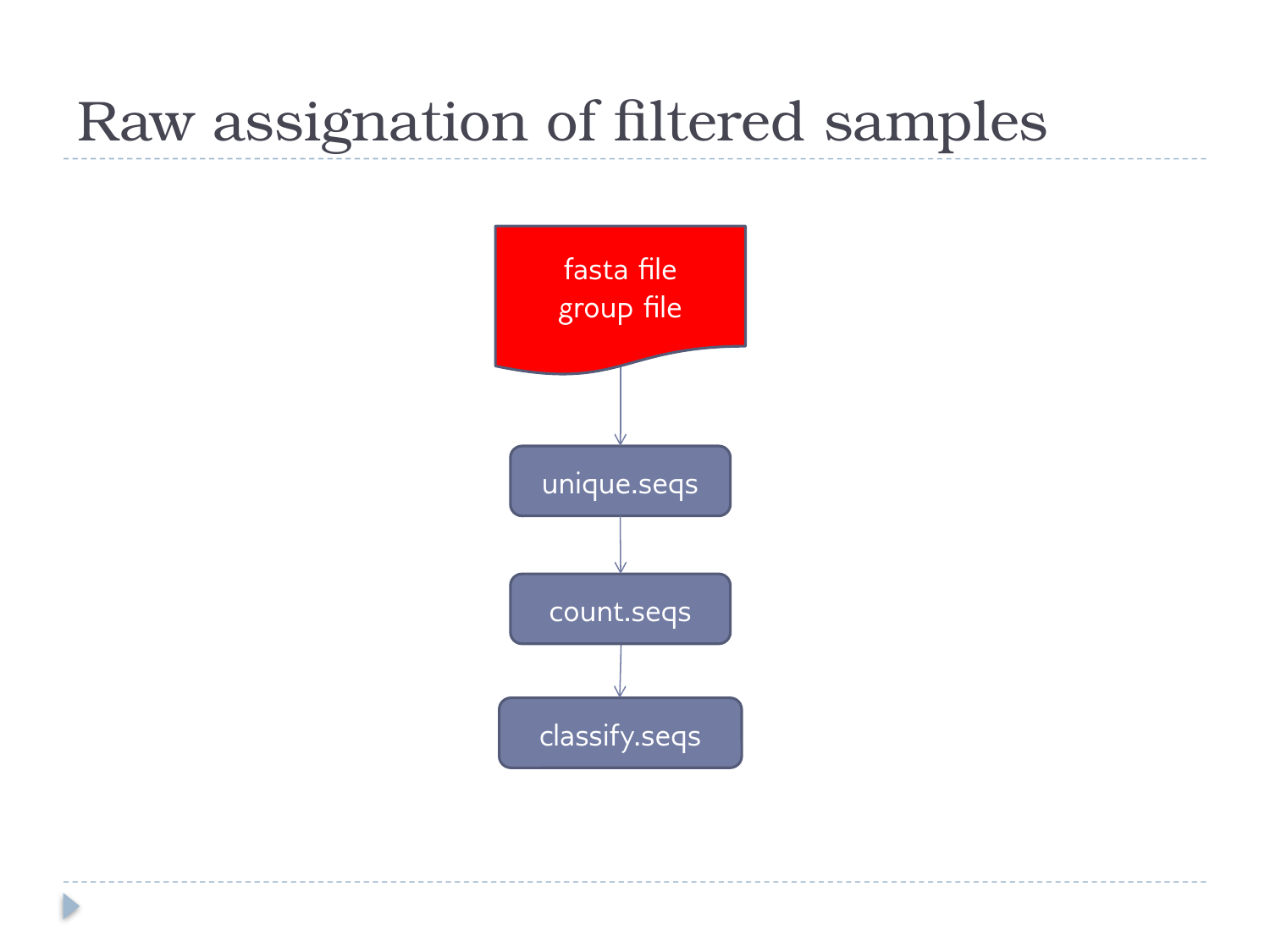

# Raw assignation of filtered samples
fasta file
group file
unique.seqs
count.seqs
classify.seqs